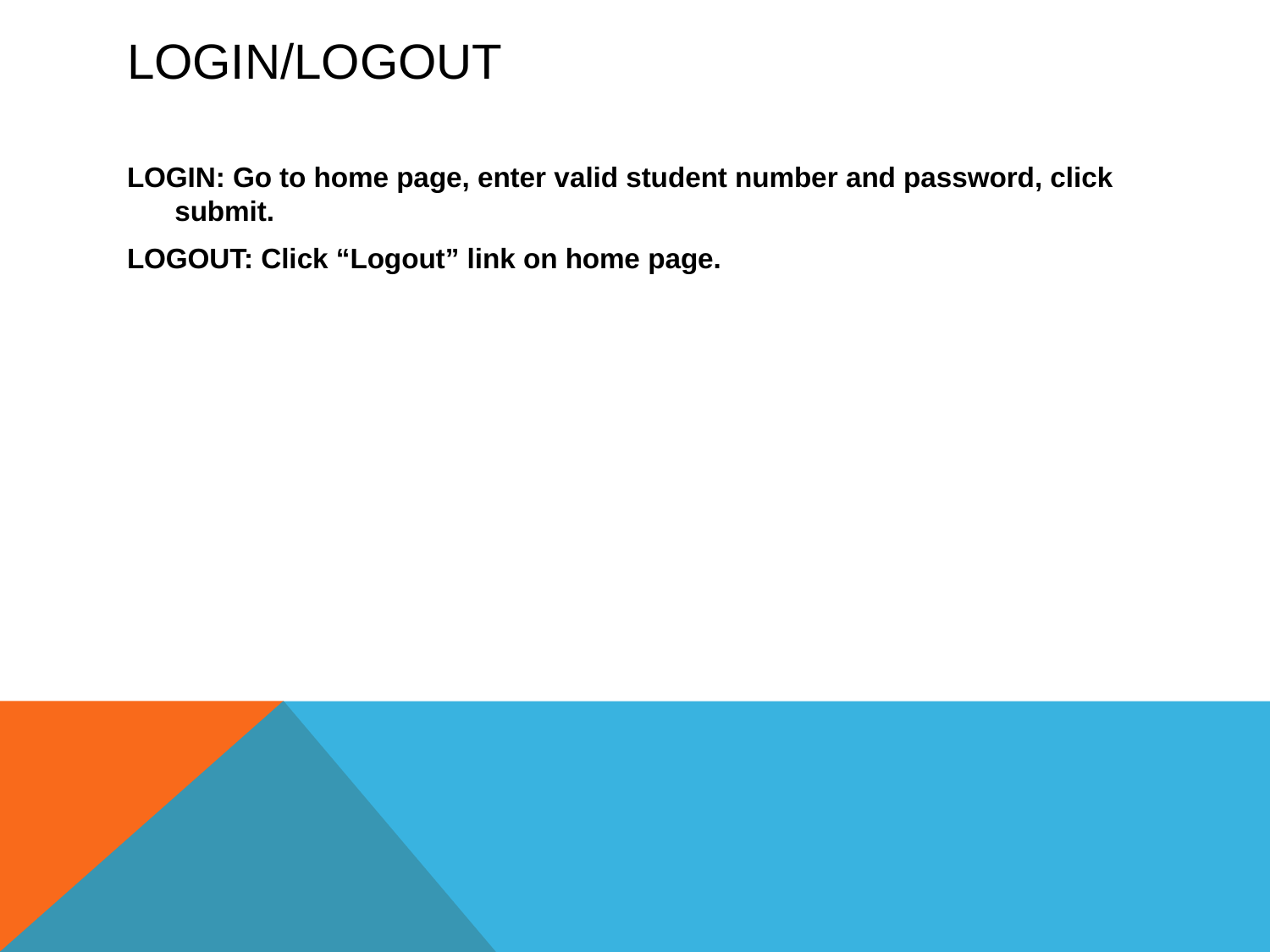

# Login/Logout
LOGIN: Go to home page, enter valid student number and password, click submit.
LOGOUT: Click “Logout” link on home page.